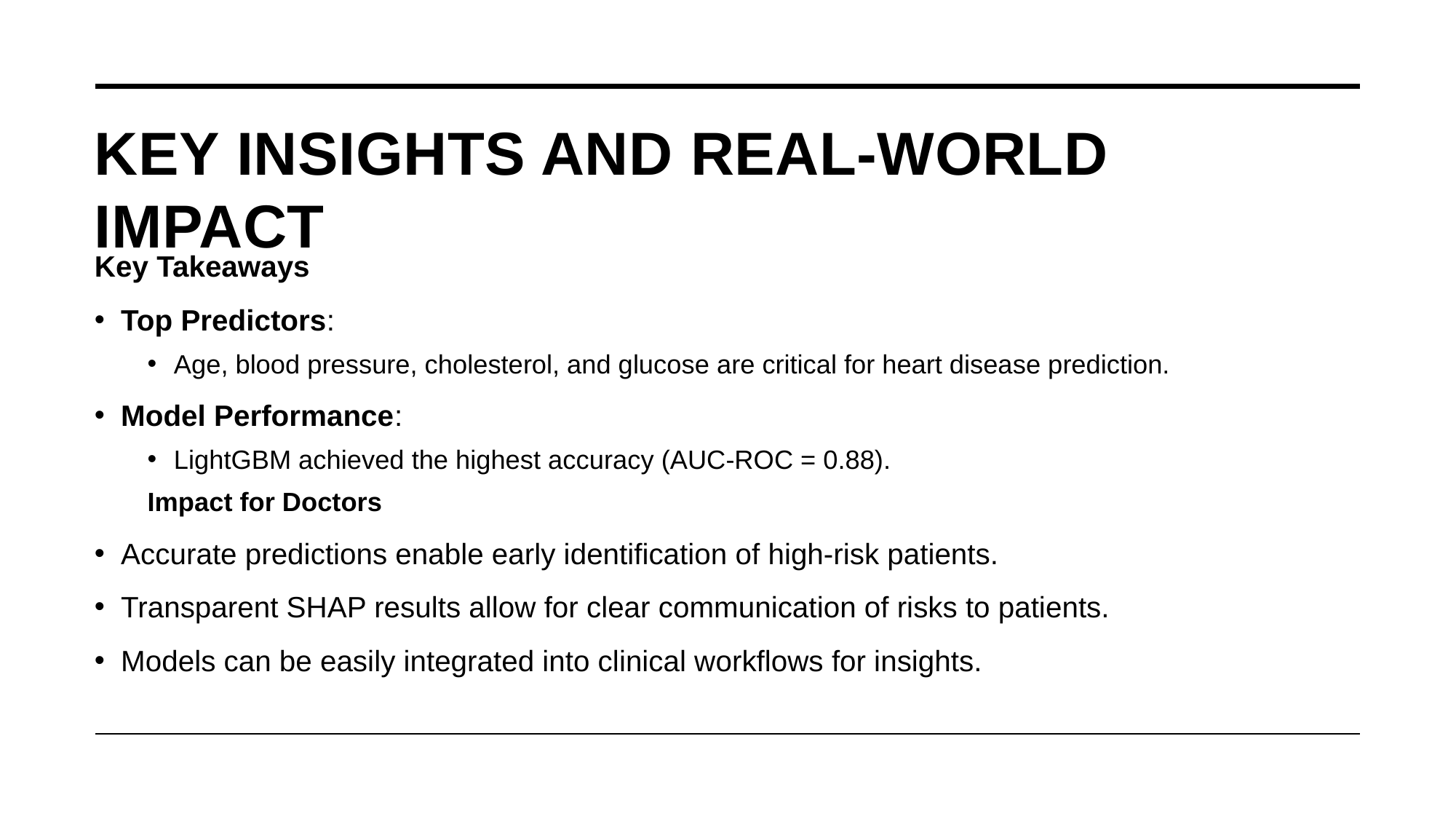

# Key Insights and Real-World Impact

Key Takeaways
Top Predictors:
Age, blood pressure, cholesterol, and glucose are critical for heart disease prediction.
Model Performance:
LightGBM achieved the highest accuracy (AUC-ROC = 0.88).
Impact for Doctors
Accurate predictions enable early identification of high-risk patients.
Transparent SHAP results allow for clear communication of risks to patients.
Models can be easily integrated into clinical workflows for insights.